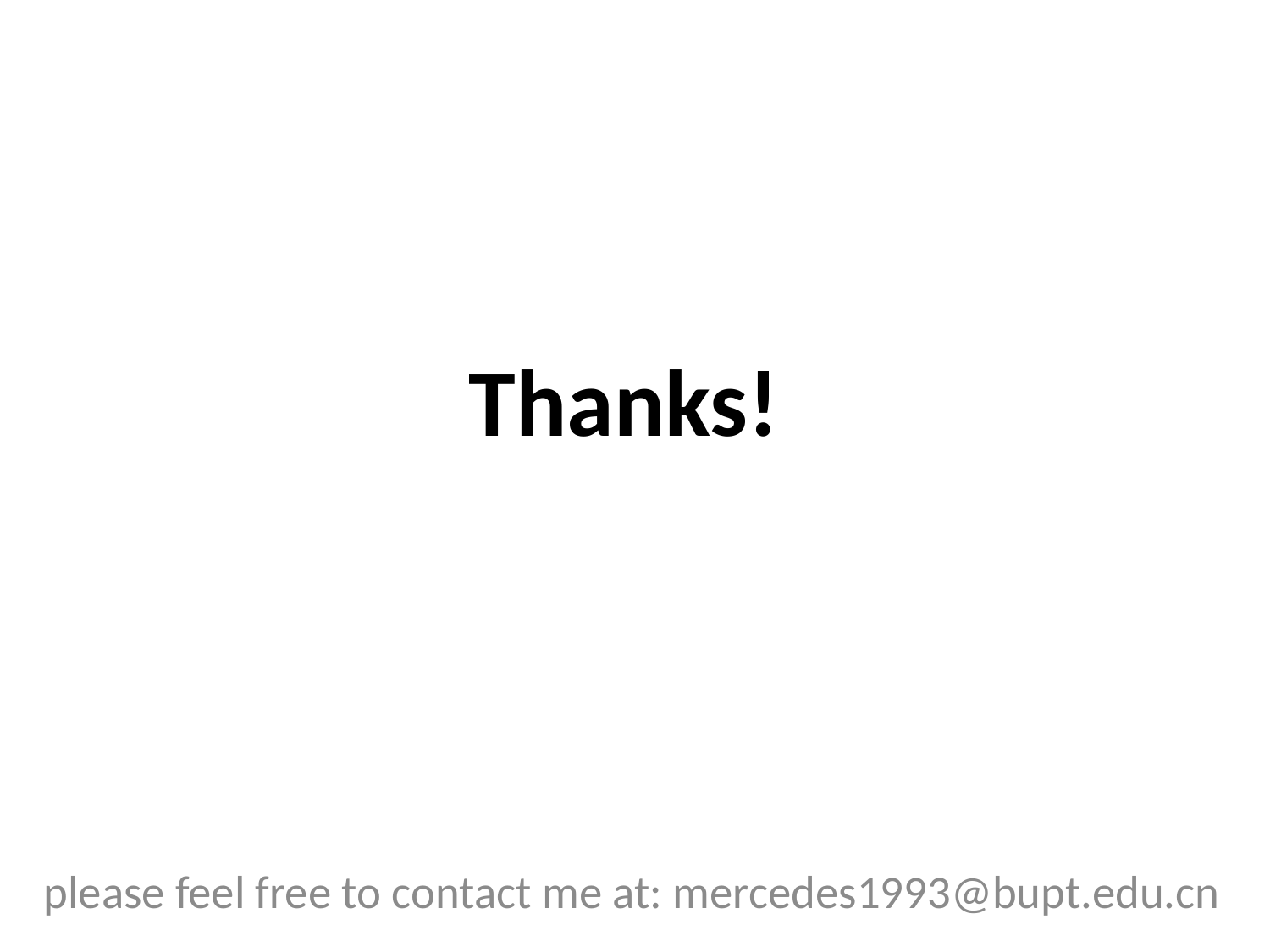

# Thanks!
please feel free to contact me at: mercedes1993@bupt.edu.cn